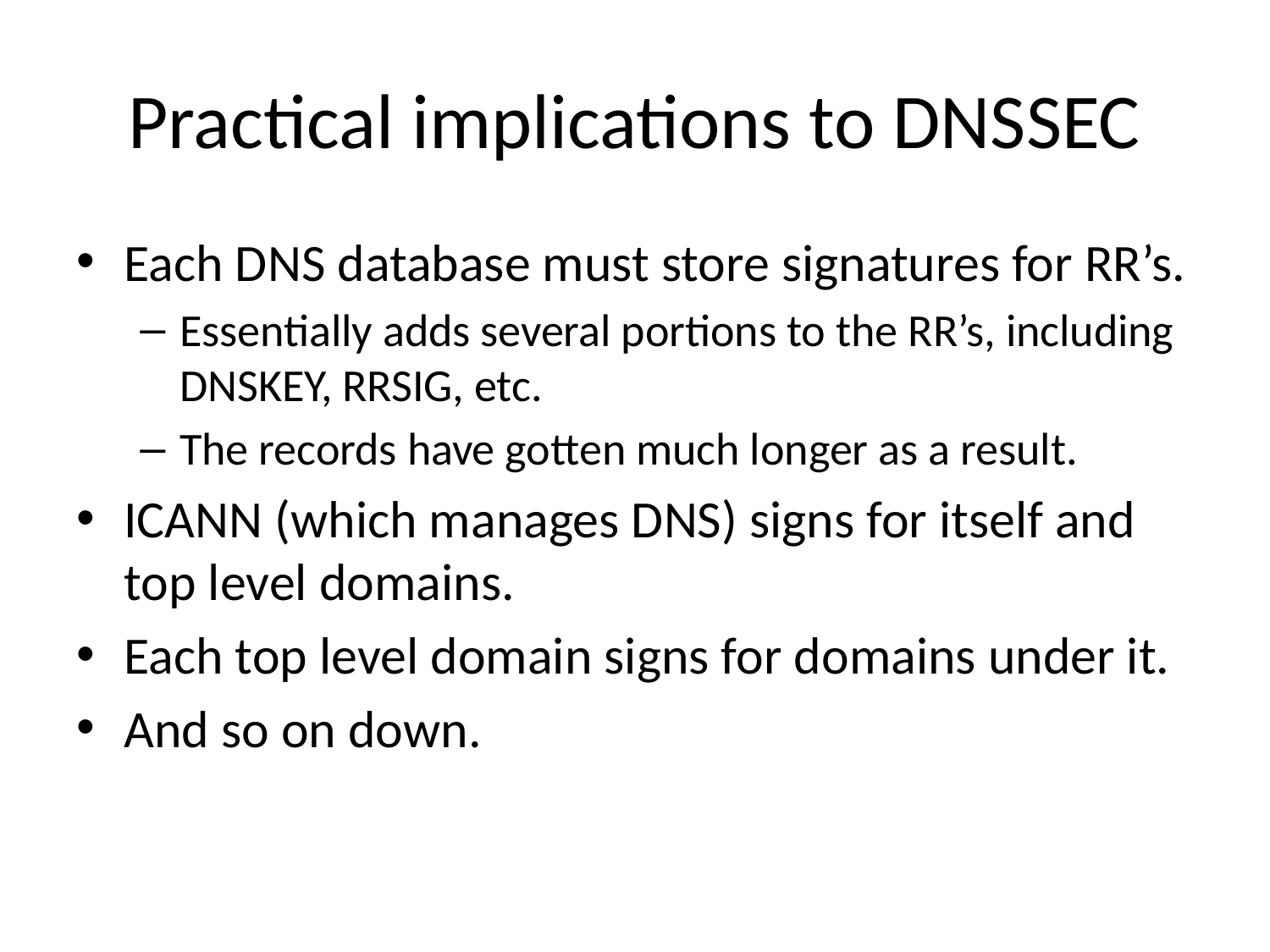

# Practical implications to DNSSEC
Each DNS database must store signatures for RR’s.
Essentially adds several portions to the RR’s, including DNSKEY, RRSIG, etc.
The records have gotten much longer as a result.
ICANN (which manages DNS) signs for itself and top level domains.
Each top level domain signs for domains under it.
And so on down.